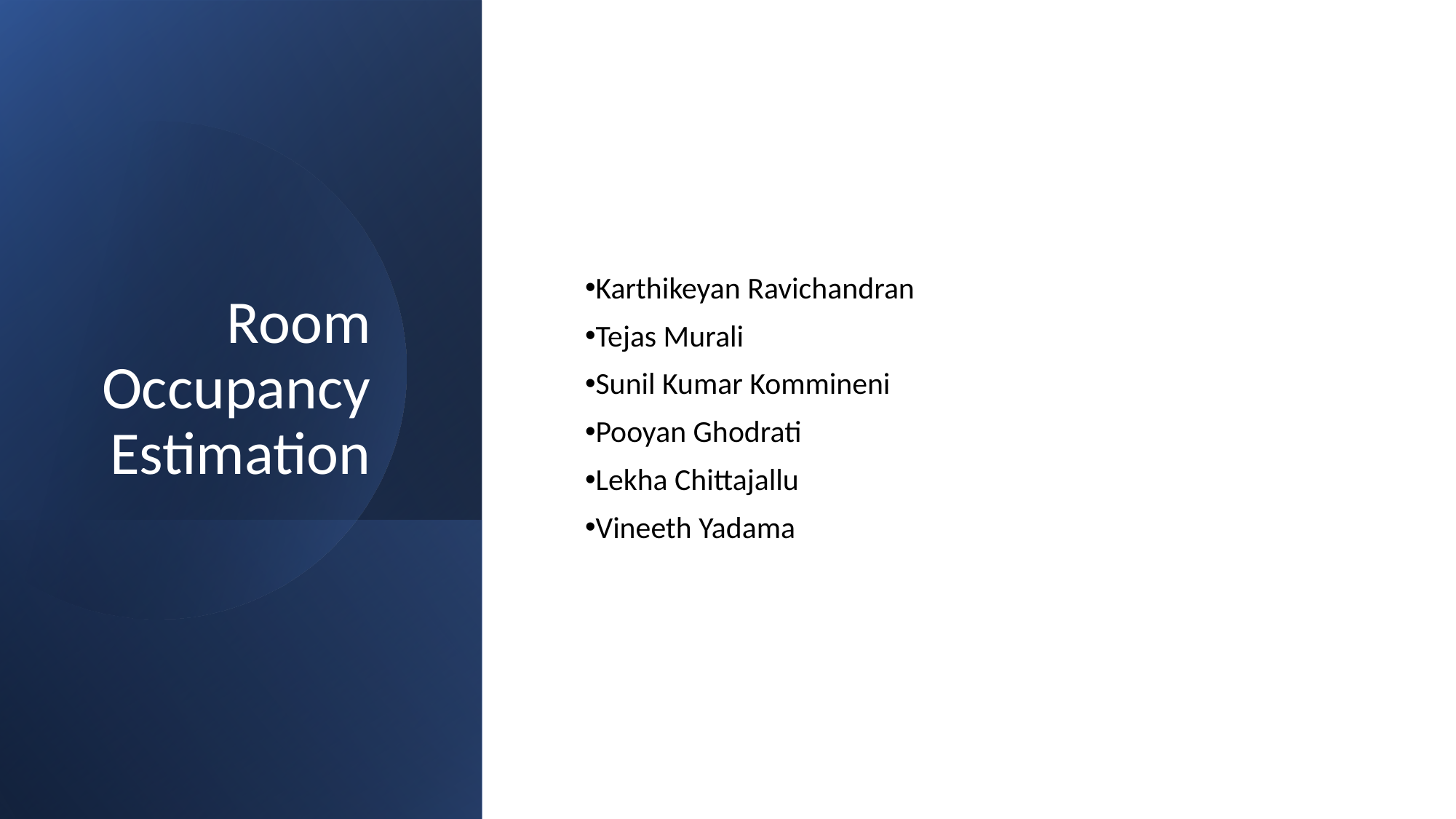

Karthikeyan Ravichandran
Tejas Murali
Sunil Kumar Kommineni
Pooyan Ghodrati
Lekha Chittajallu
Vineeth Yadama
# Room Occupancy Estimation